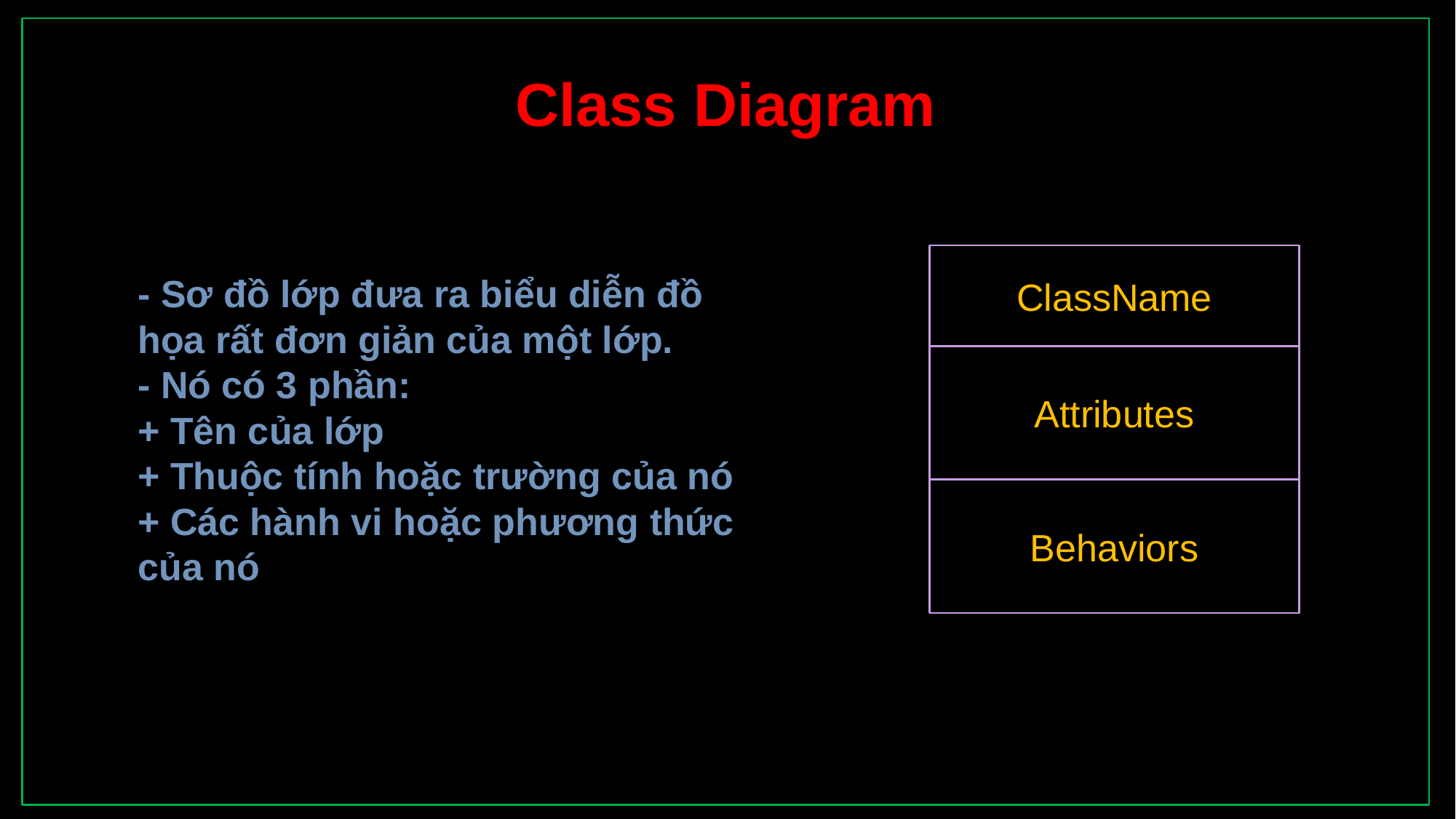

Class Diagram
- Sơ đồ lớp đưa ra biểu diễn đồ họa rất đơn giản của một lớp.
- Nó có 3 phần:
+ Tên của lớp
+ Thuộc tính hoặc trường của nó
+ Các hành vi hoặc phương thức của nó
ClassName
Attributes
Behaviors